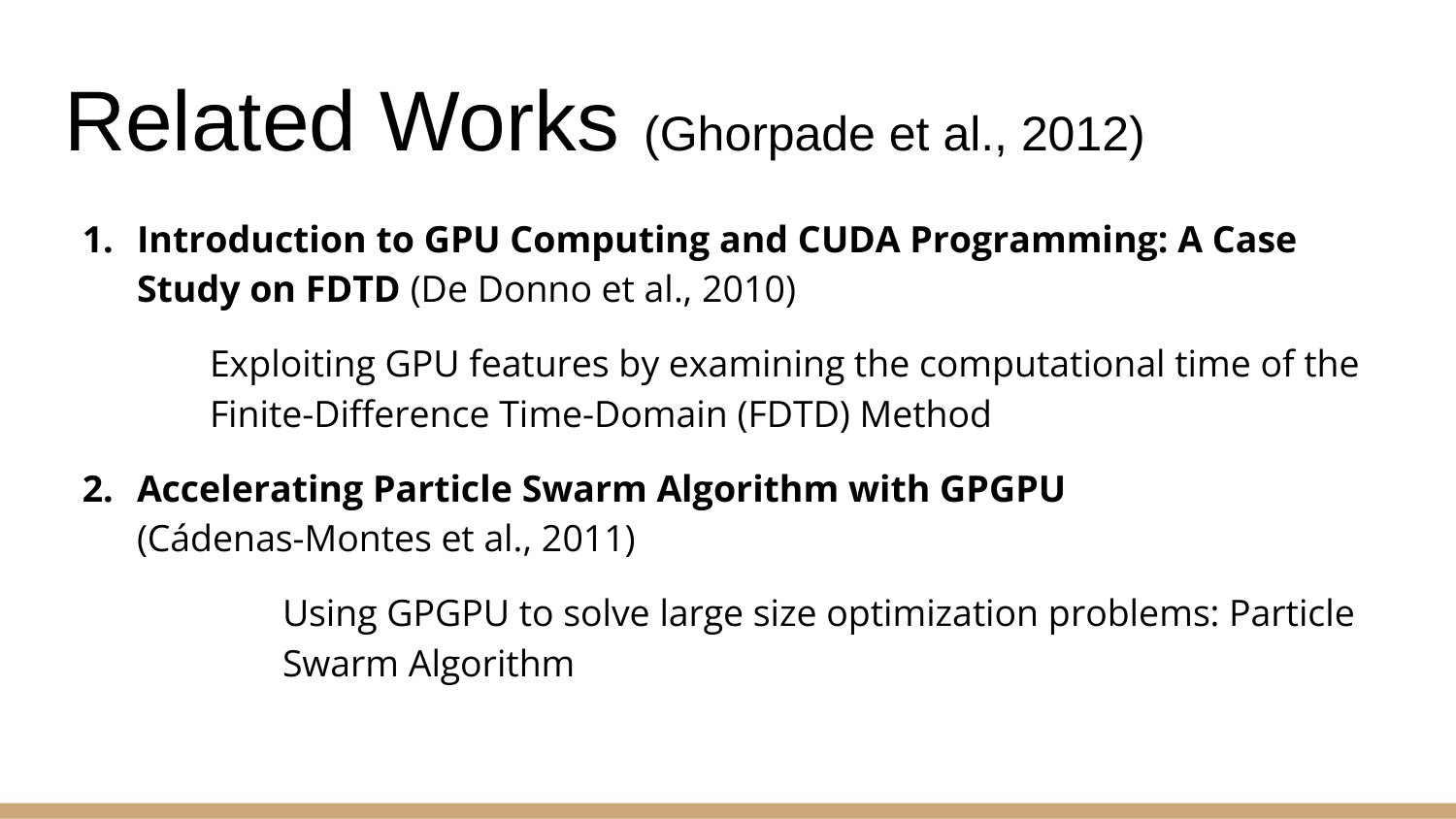

# Related Works (Ghorpade et al., 2012)
Introduction to GPU Computing and CUDA Programming: A Case Study on FDTD (De Donno et al., 2010)
Exploiting GPU features by examining the computational time of the
Finite-Difference Time-Domain (FDTD) Method
Accelerating Particle Swarm Algorithm with GPGPU
(Cádenas-Montes et al., 2011)
	Using GPGPU to solve large size optimization problems: Particle
	Swarm Algorithm